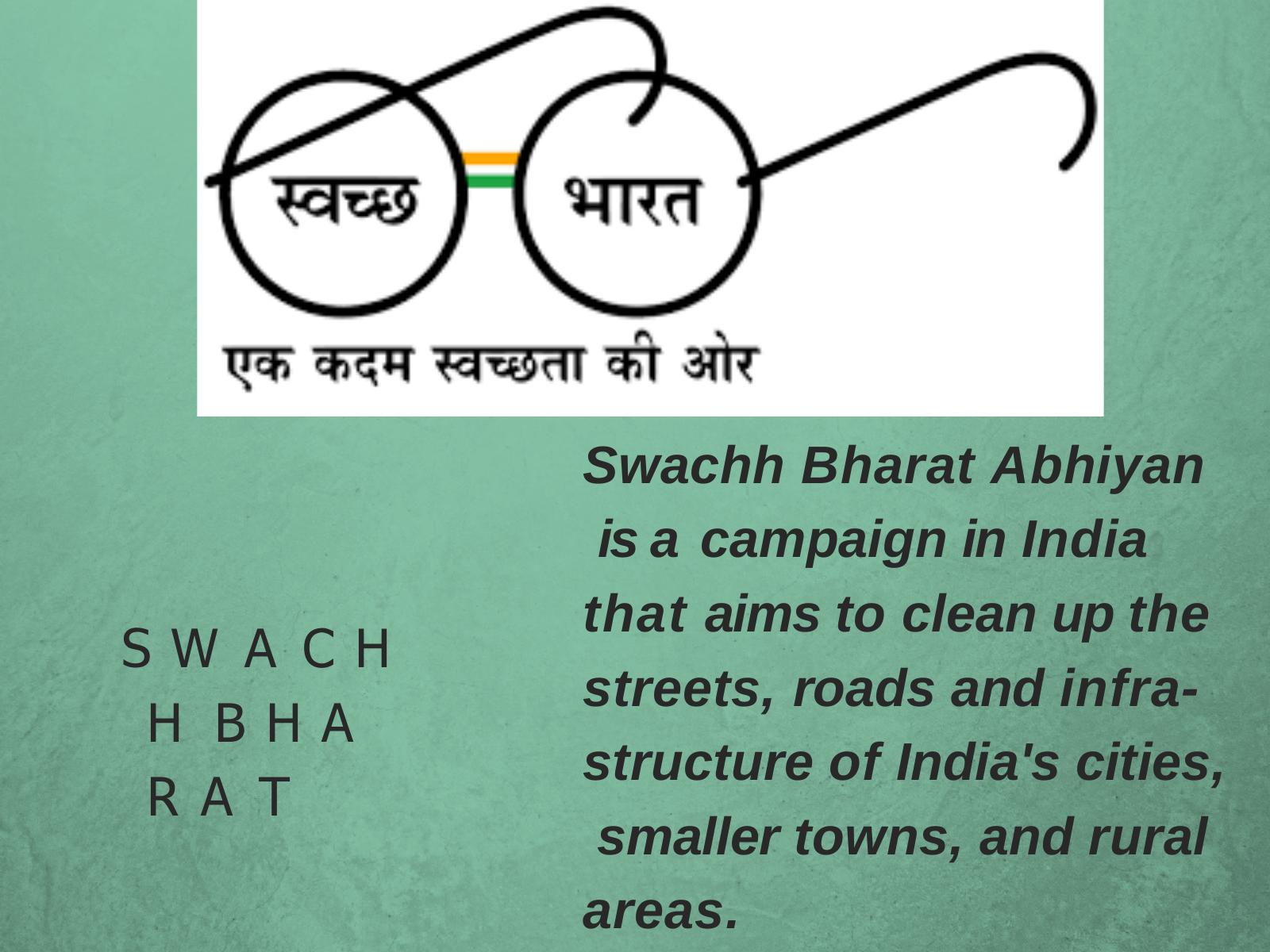

Swachh Bharat Abhiyan  is a campaign in India
that aims to clean up the  streets, roads and infra-  structure of India's cities,  smaller towns, and rural  areas.
S W A C H H  B H A R A T